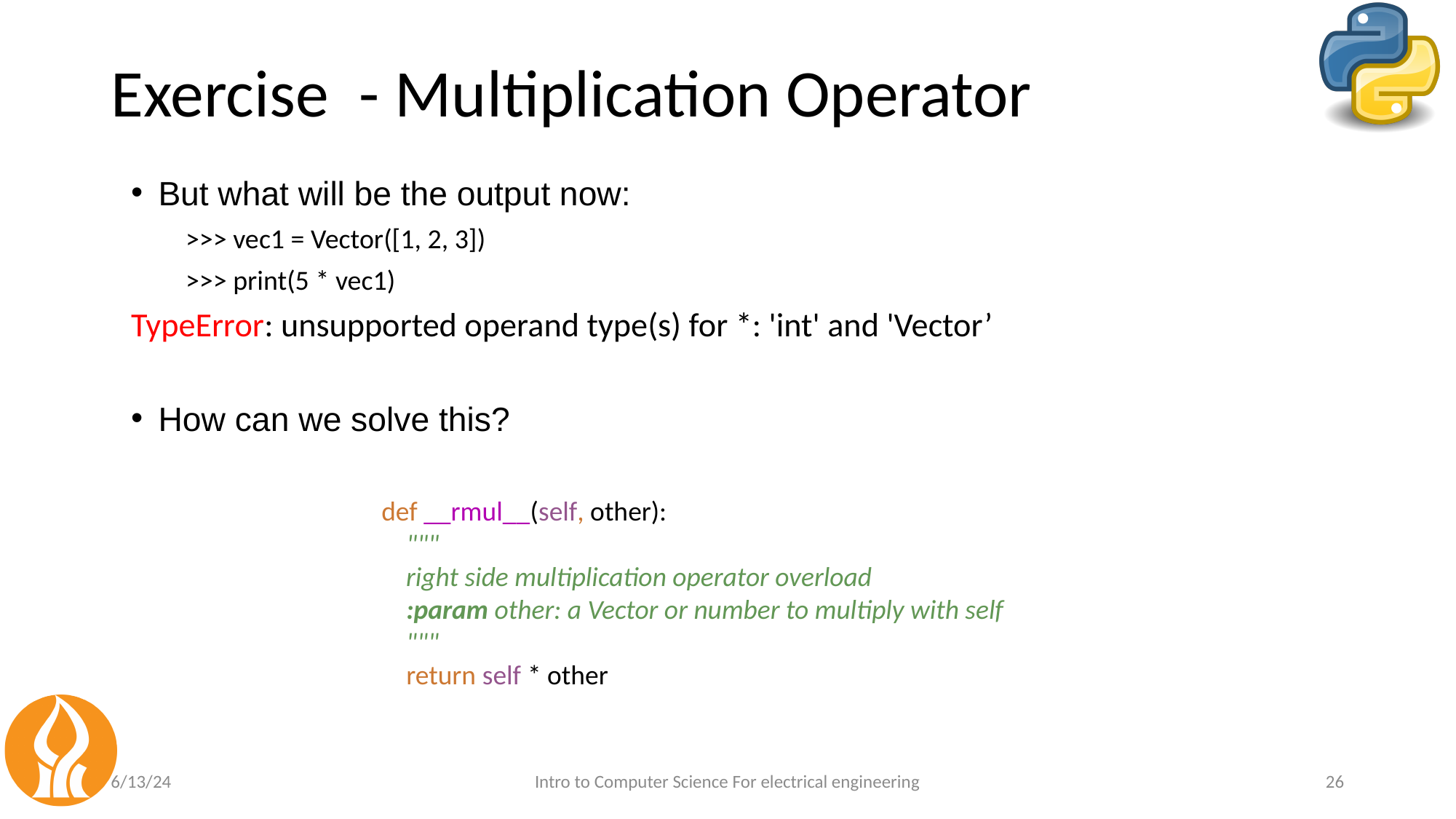

# Exercise  - Multiplication Operator
But what will be the output now:
>>> vec1 = Vector([1, 2, 3])
>>> print(5 * vec1)
TypeError: unsupported operand type(s) for *: 'int' and 'Vector’

How can we solve this?

def __rmul__(self, other):
    """
    right side multiplication operator overload
    :param other: a Vector or number to multiply with self
    """
    return self * other
6/13/24
Intro to Computer Science For electrical engineering
26